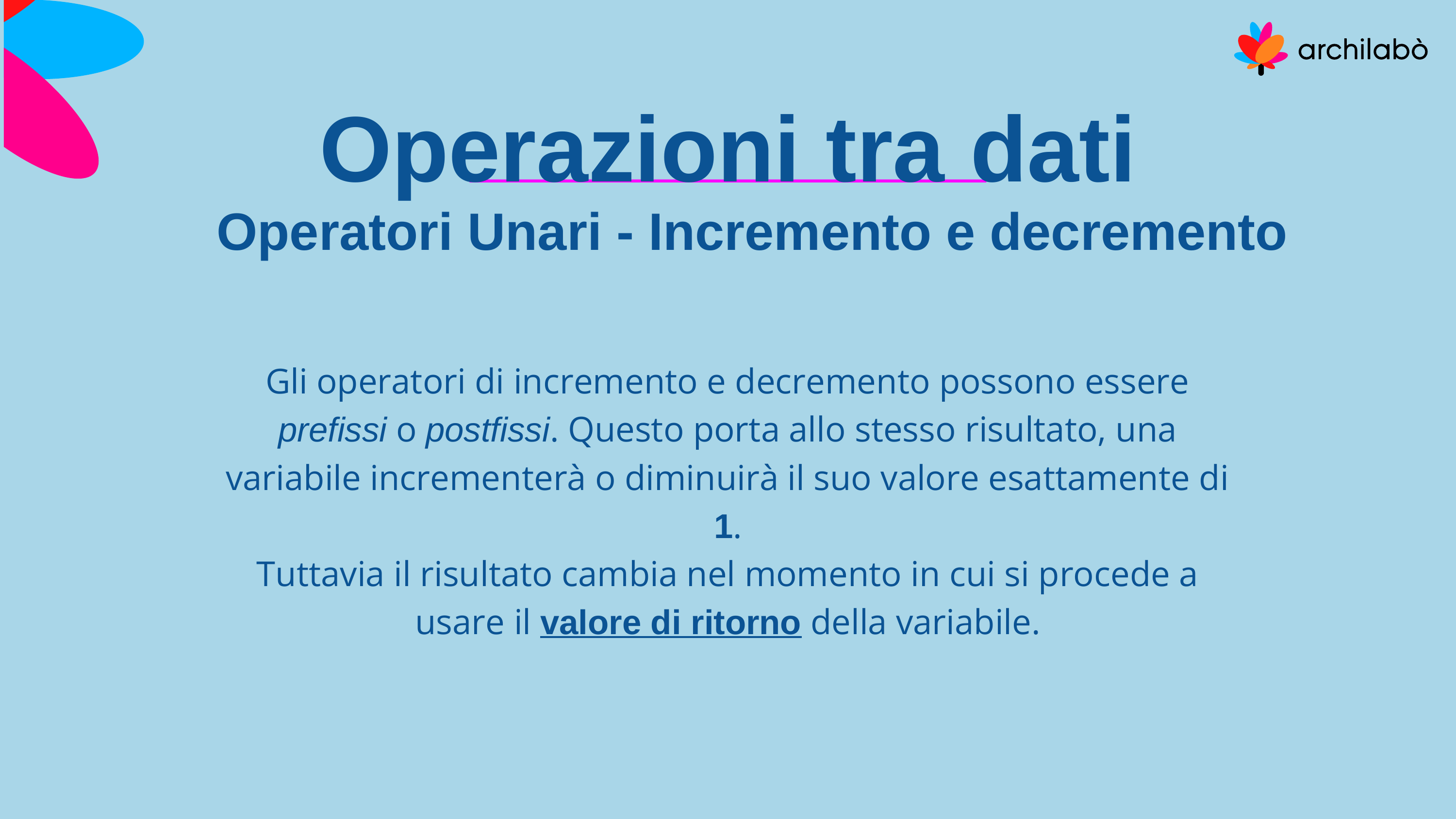

Operazioni tra dati

Operatori Unari - Incremento e decremento
Gli operatori di incremento e decremento possono essere prefissi o postfissi. Questo porta allo stesso risultato, una variabile incrementerà o diminuirà il suo valore esattamente di 1.
Tuttavia il risultato cambia nel momento in cui si procede a usare il valore di ritorno della variabile.